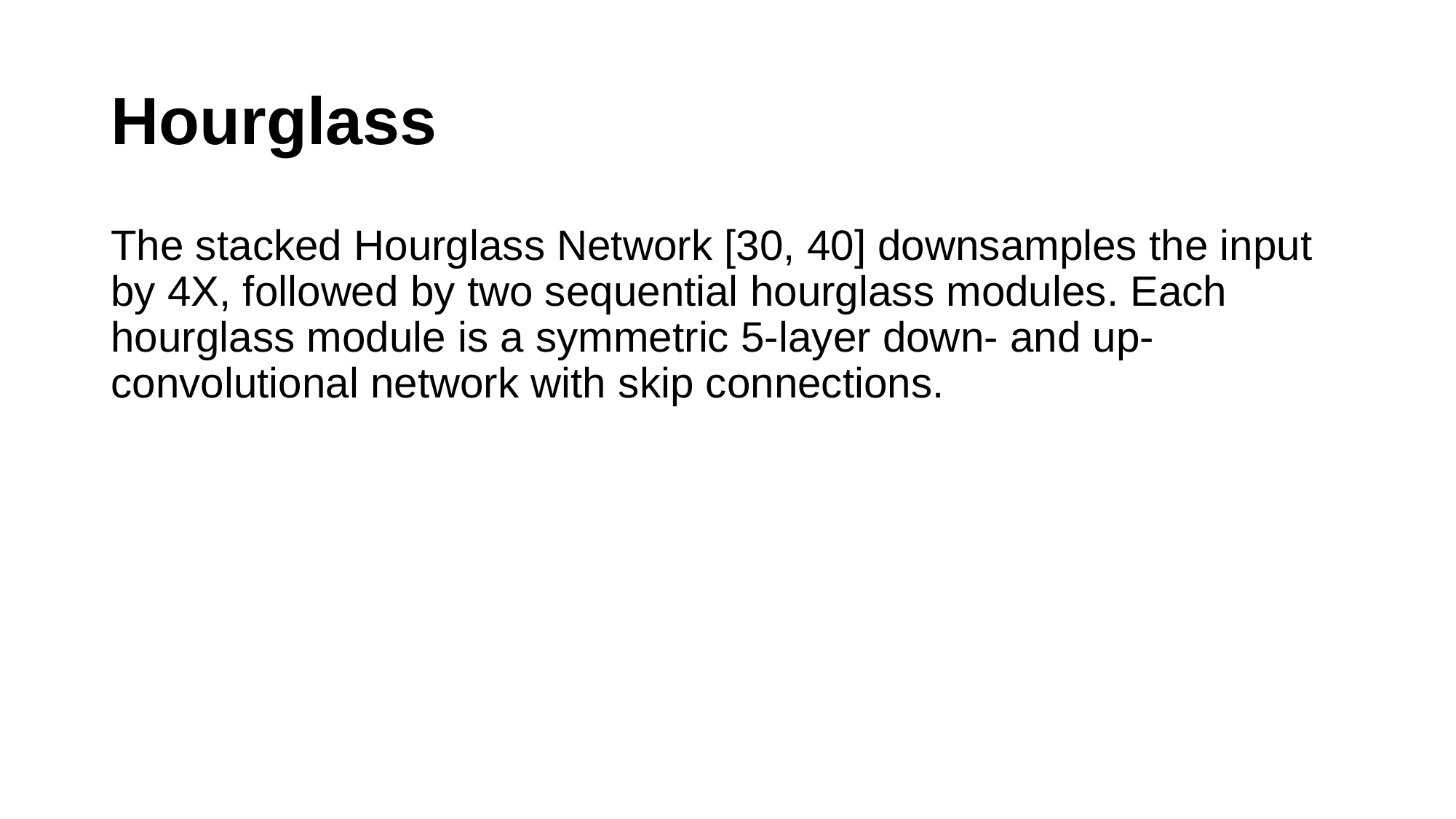

# Hourglass
The stacked Hourglass Network [30, 40] downsamples the input by 4X, followed by two sequential hourglass modules. Each hourglass module is a symmetric 5-layer down- and up-convolutional network with skip connections.